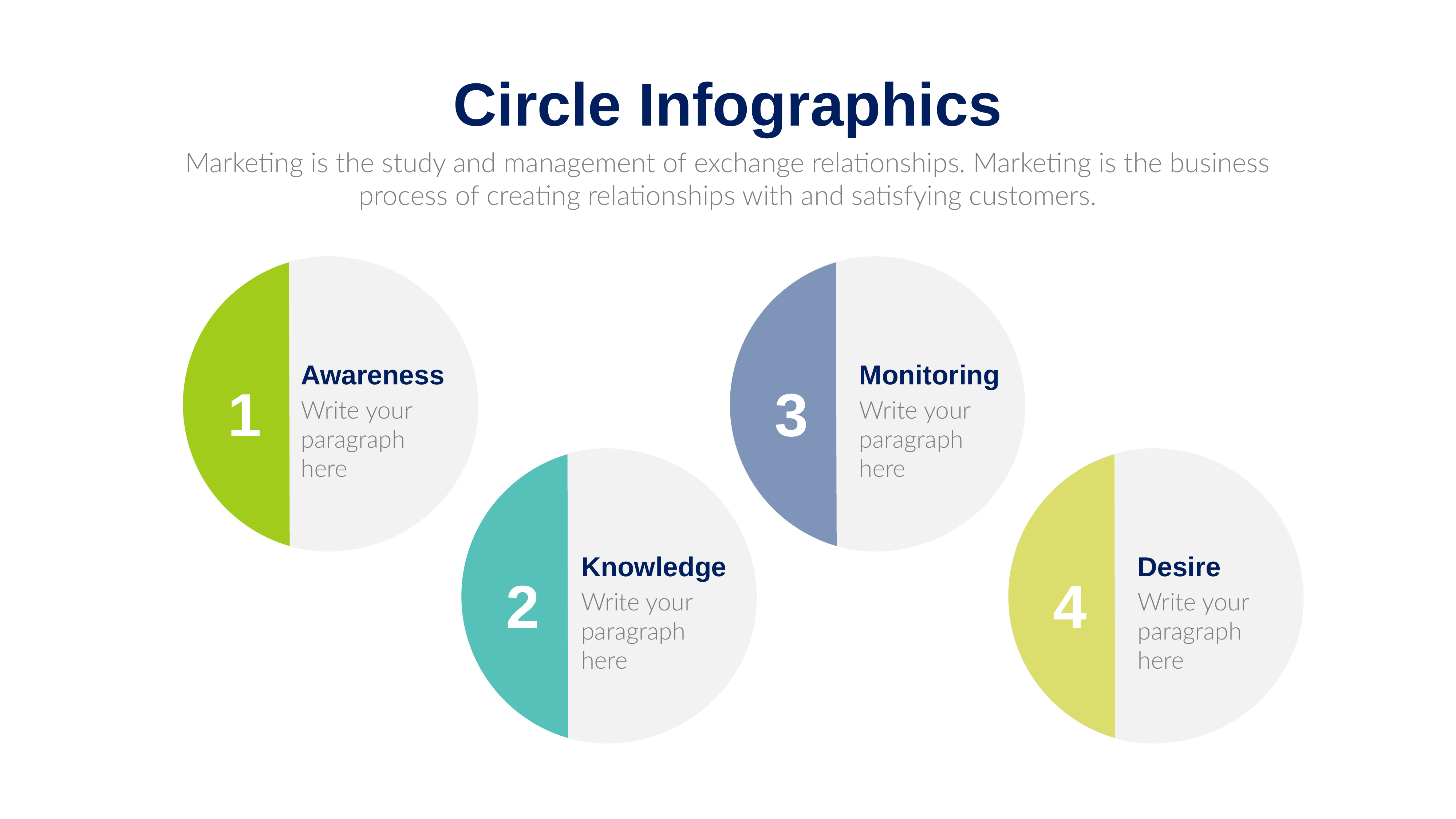

Circle Infographics
Marketing is the study and management of exchange relationships. Marketing is the business process of creating relationships with and satisfying customers.

Awareness
Monitoring
1
3
Write your paragraph here
Write your paragraph here

Knowledge
Desire
2
4
Write your paragraph here
Write your paragraph here